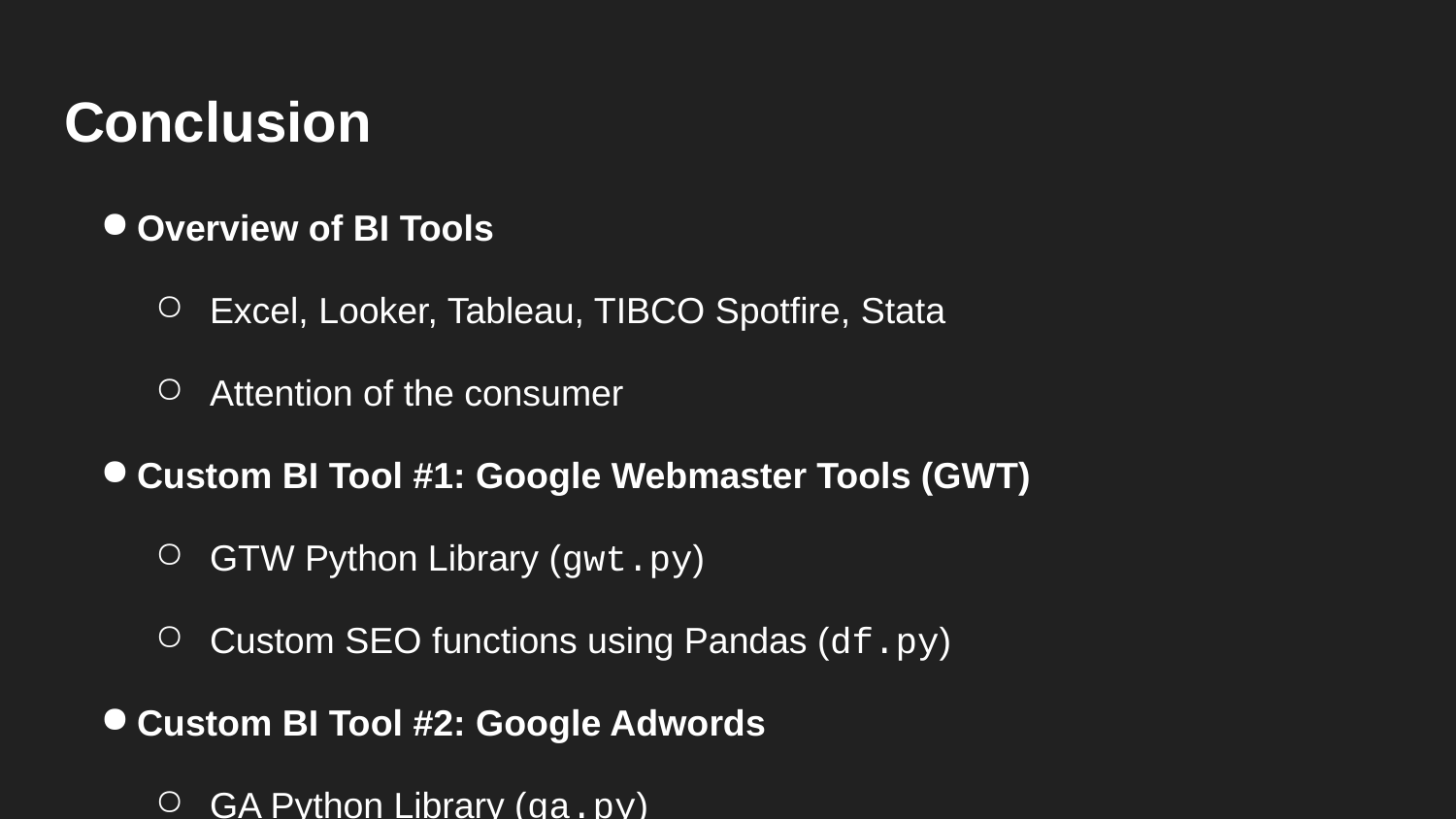

# Conclusion
Overview of BI Tools
Excel, Looker, Tableau, TIBCO Spotfire, Stata
Attention of the consumer
Custom BI Tool #1: Google Webmaster Tools (GWT)
GTW Python Library (gwt.py)
Custom SEO functions using Pandas (df.py)
Custom BI Tool #2: Google Adwords
GA Python Library (ga.py)
Custom function using Pandas (ga_models.py)